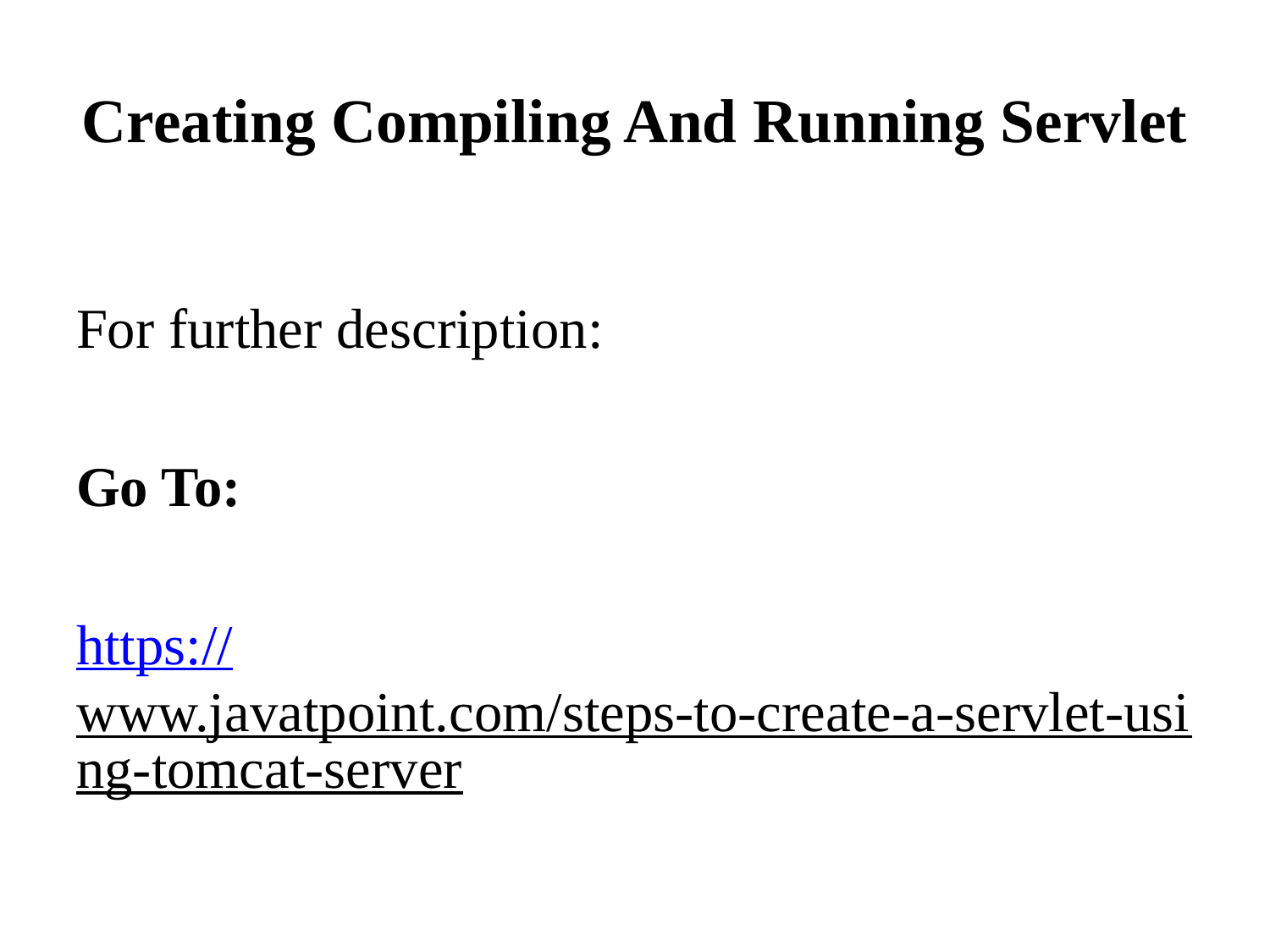

# Creating Compiling And Running Servlet
For further description:

Go To:

https://www.javatpoint.com/steps-to-create-a-servlet-using-tomcat-server